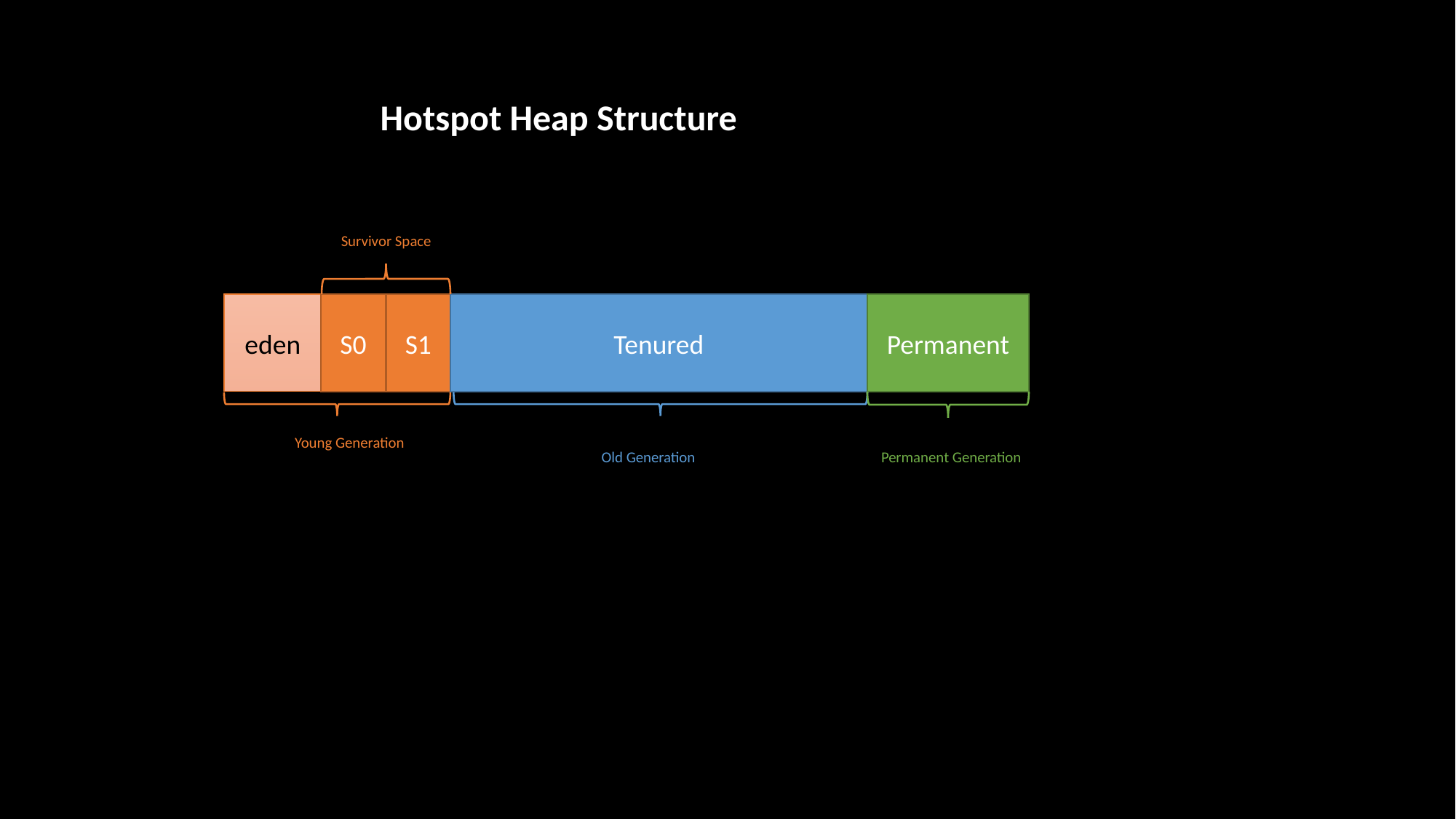

Hotspot Heap Structure

Survivor Space

eden
S0
S1
Tenured
Permanent

Young Generation
Old Generation
Permanent Generation